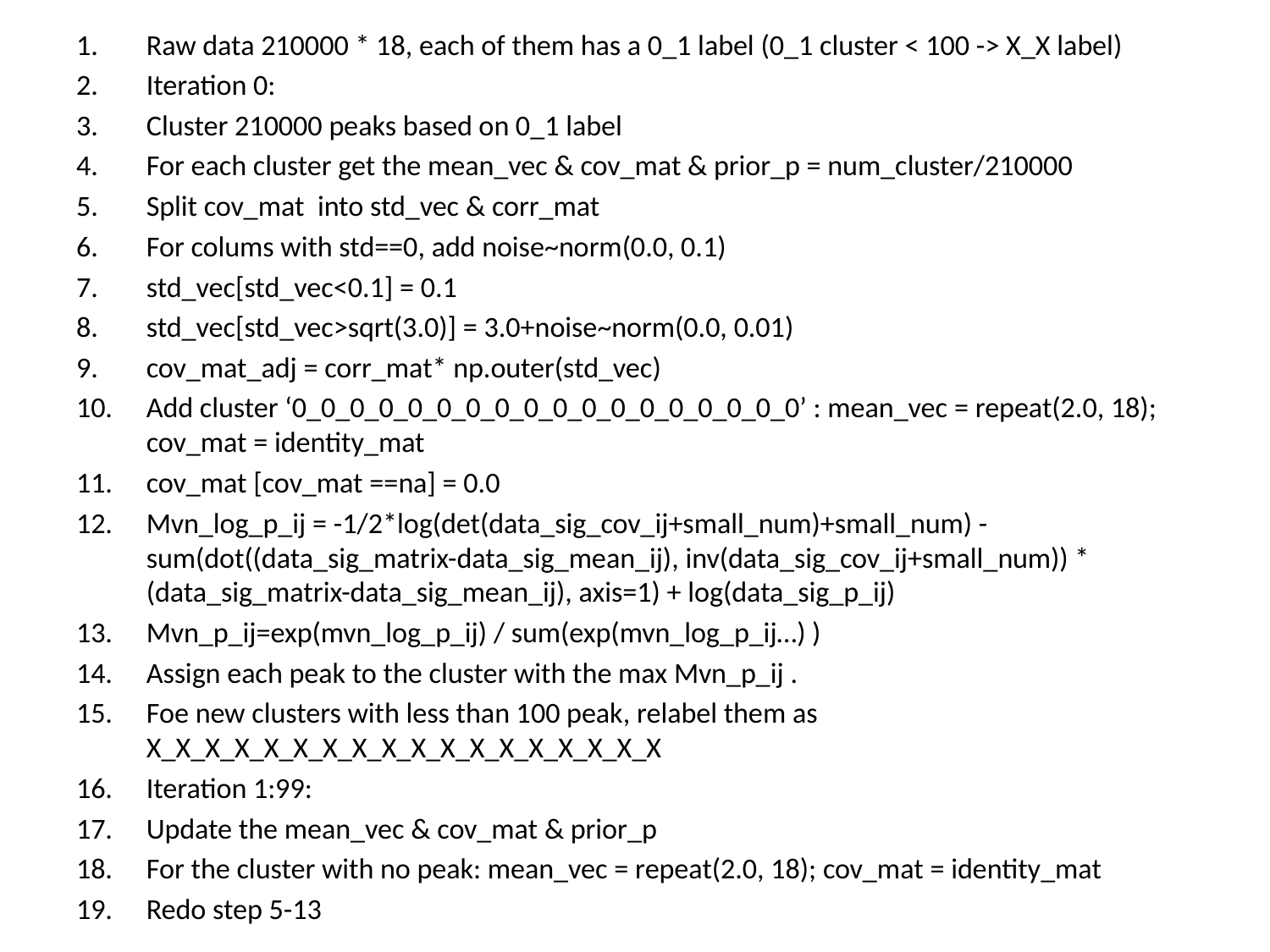

Raw data 210000 * 18, each of them has a 0_1 label (0_1 cluster < 100 -> X_X label)
Iteration 0:
Cluster 210000 peaks based on 0_1 label
For each cluster get the mean_vec & cov_mat & prior_p = num_cluster/210000
Split cov_mat  into std_vec & corr_mat
For colums with std==0, add noise~norm(0.0, 0.1)
std_vec[std_vec<0.1] = 0.1
std_vec[std_vec>sqrt(3.0)] = 3.0+noise~norm(0.0, 0.01)
cov_mat_adj = corr_mat* np.outer(std_vec)
Add cluster ‘0_0_0_0_0_0_0_0_0_0_0_0_0_0_0_0_0_0’ : mean_vec = repeat(2.0, 18); cov_mat = identity_mat
cov_mat [cov_mat ==na] = 0.0
Mvn_log_p_ij = -1/2*log(det(data_sig_cov_ij+small_num)+small_num) - sum(dot((data_sig_matrix-data_sig_mean_ij), inv(data_sig_cov_ij+small_num)) * (data_sig_matrix-data_sig_mean_ij), axis=1) + log(data_sig_p_ij)
Mvn_p_ij=exp(mvn_log_p_ij) / sum(exp(mvn_log_p_ij…) )
Assign each peak to the cluster with the max Mvn_p_ij .
Foe new clusters with less than 100 peak, relabel them as X_X_X_X_X_X_X_X_X_X_X_X_X_X_X_X_X_X
Iteration 1:99:
Update the mean_vec & cov_mat & prior_p
For the cluster with no peak: mean_vec = repeat(2.0, 18); cov_mat = identity_mat
Redo step 5-13